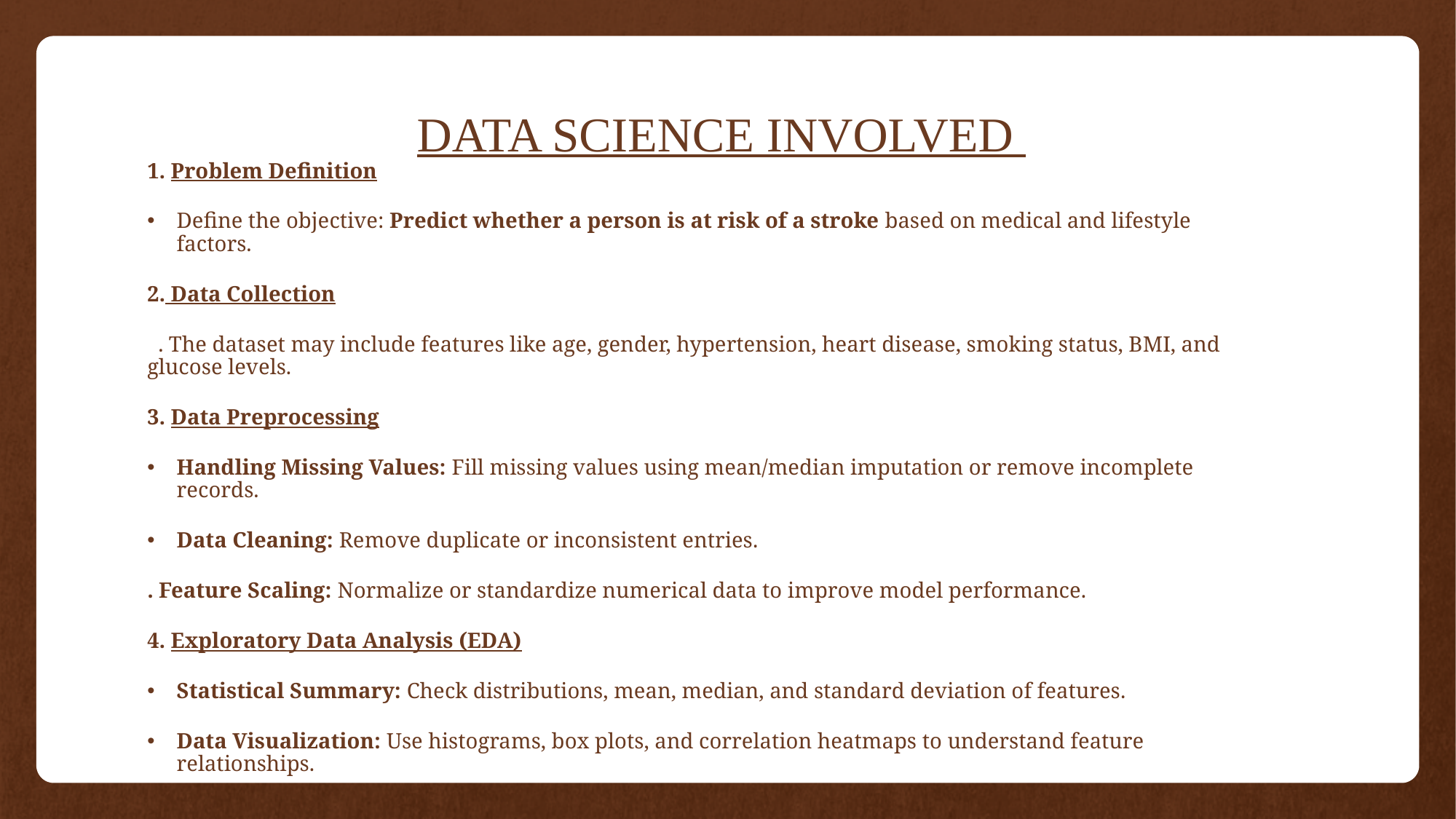

# DATA SCIENCE INVOLVED
1. Problem Definition
Define the objective: Predict whether a person is at risk of a stroke based on medical and lifestyle factors.
2. Data Collection
  . The dataset may include features like age, gender, hypertension, heart disease, smoking status, BMI, and glucose levels.
3. Data Preprocessing
Handling Missing Values: Fill missing values using mean/median imputation or remove incomplete records.
Data Cleaning: Remove duplicate or inconsistent entries.
. Feature Scaling: Normalize or standardize numerical data to improve model performance.
4. Exploratory Data Analysis (EDA)
Statistical Summary: Check distributions, mean, median, and standard deviation of features.
Data Visualization: Use histograms, box plots, and correlation heatmaps to understand feature relationships.